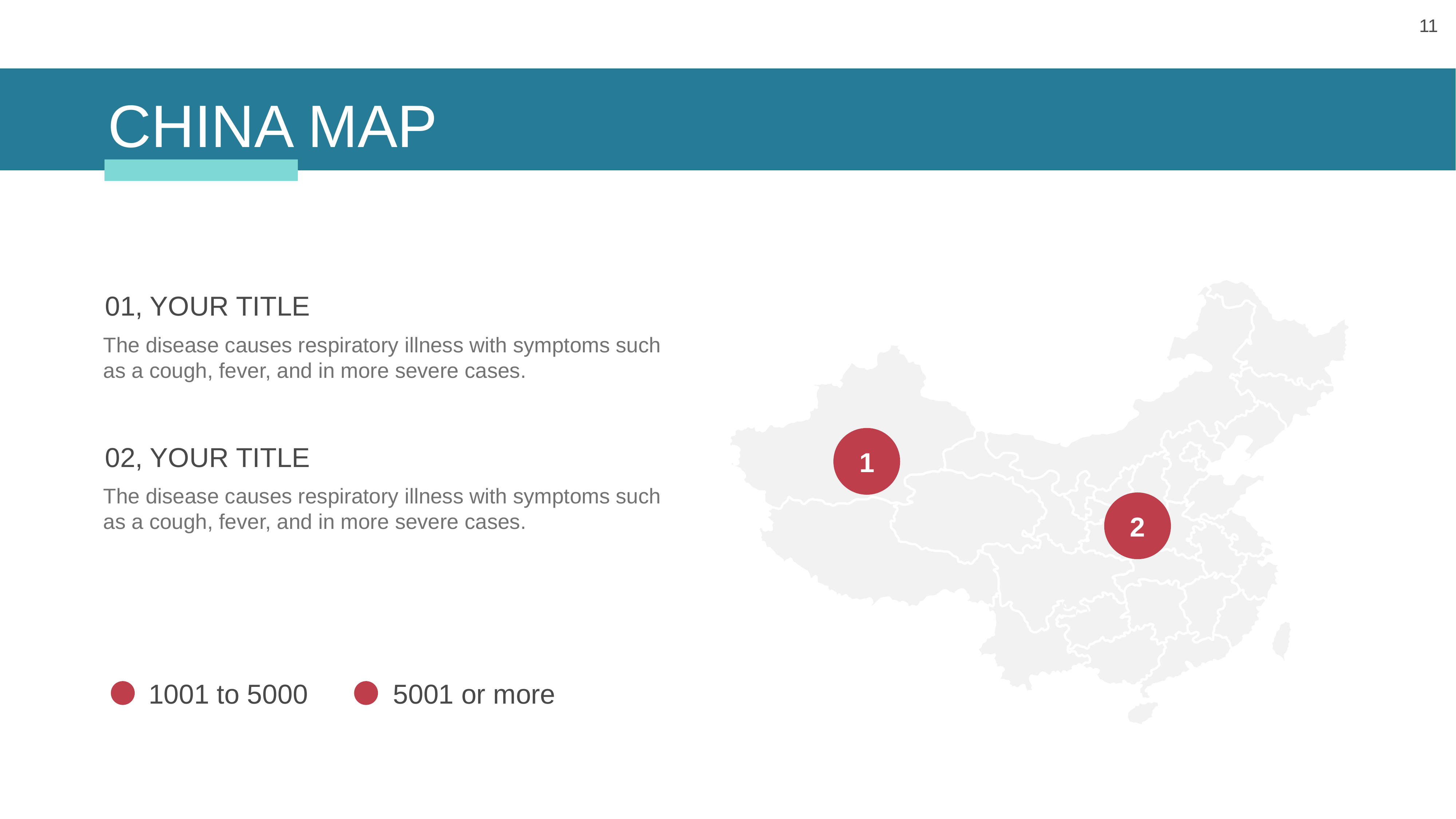

CHINA MAP

01, YOUR TITLE
The disease causes respiratory illness with symptoms such as a cough, fever, and in more severe cases.
02, YOUR TITLE
The disease causes respiratory illness with symptoms such as a cough, fever, and in more severe cases.
1
2
1001 to 5000
5001 or more